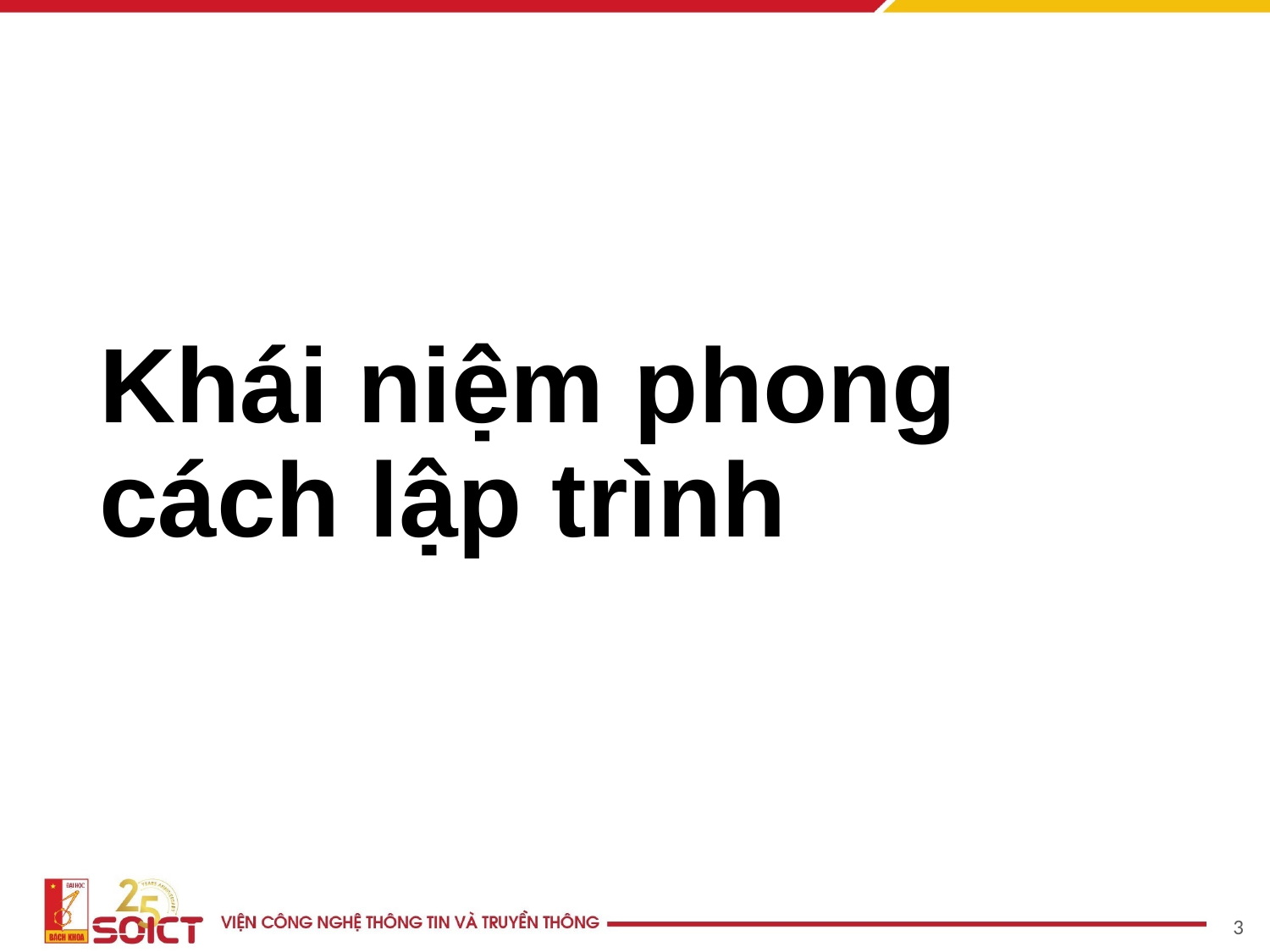

# Khái niệm phong cách lập trình

3